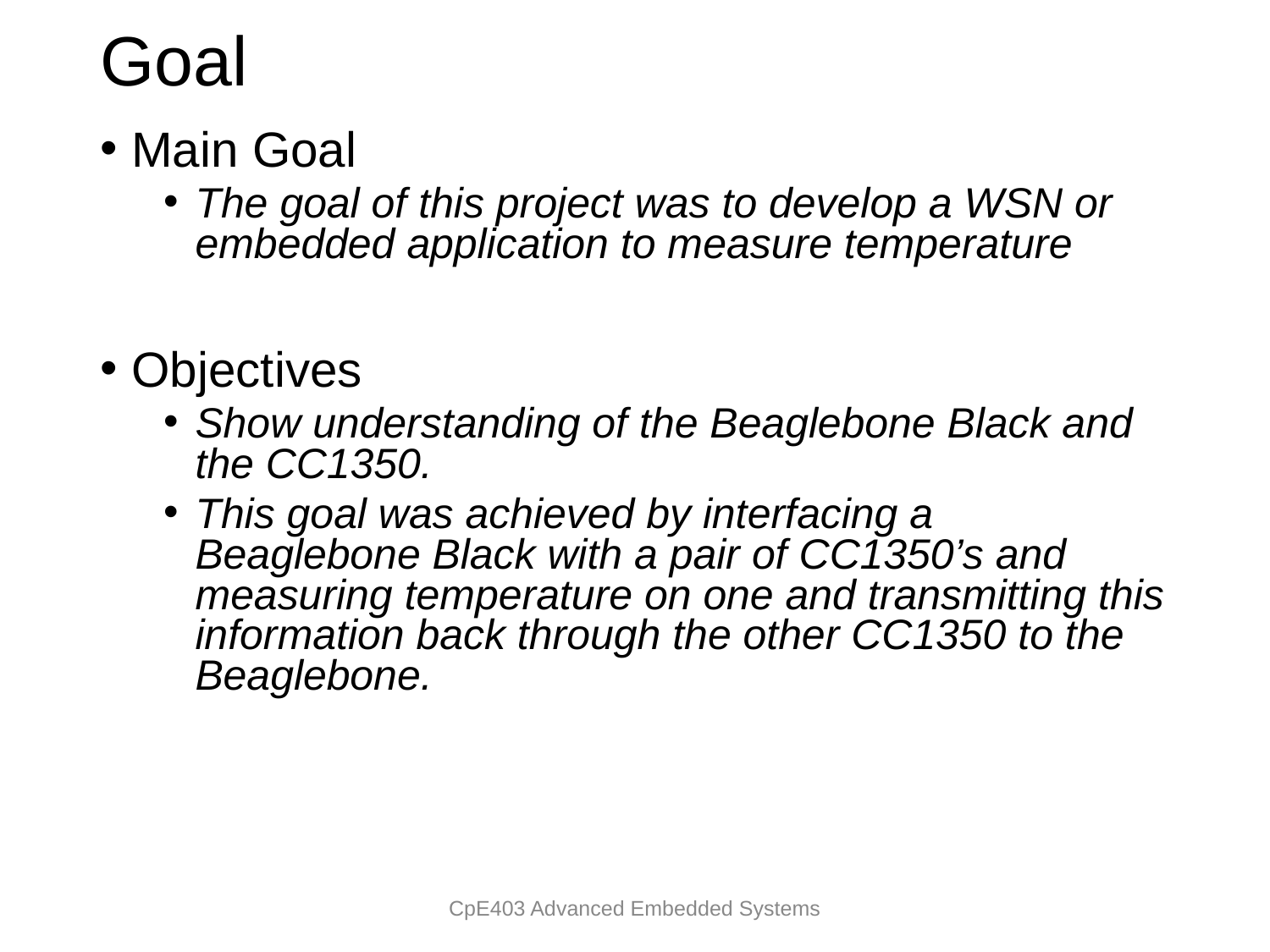

# Goal
Main Goal
The goal of this project was to develop a WSN or embedded application to measure temperature

Objectives
Show understanding of the Beaglebone Black and the CC1350.
This goal was achieved by interfacing a Beaglebone Black with a pair of CC1350’s and measuring temperature on one and transmitting this information back through the other CC1350 to the Beaglebone.
CpE403 Advanced Embedded Systems